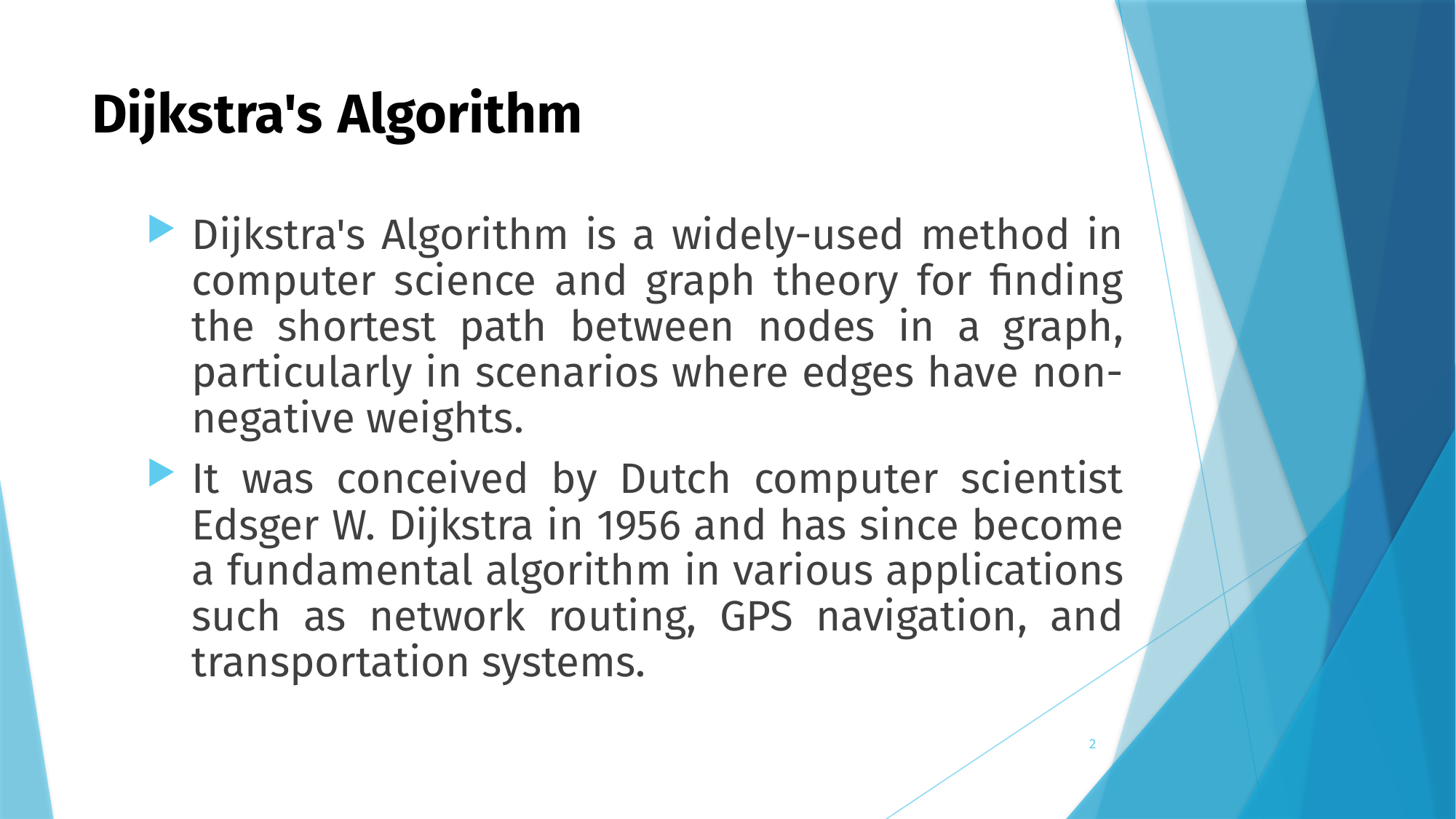

# Dijkstra's Algorithm
Dijkstra's Algorithm is a widely-used method in computer science and graph theory for finding the shortest path between nodes in a graph, particularly in scenarios where edges have non-negative weights.
It was conceived by Dutch computer scientist Edsger W. Dijkstra in 1956 and has since become a fundamental algorithm in various applications such as network routing, GPS navigation, and transportation systems.
2